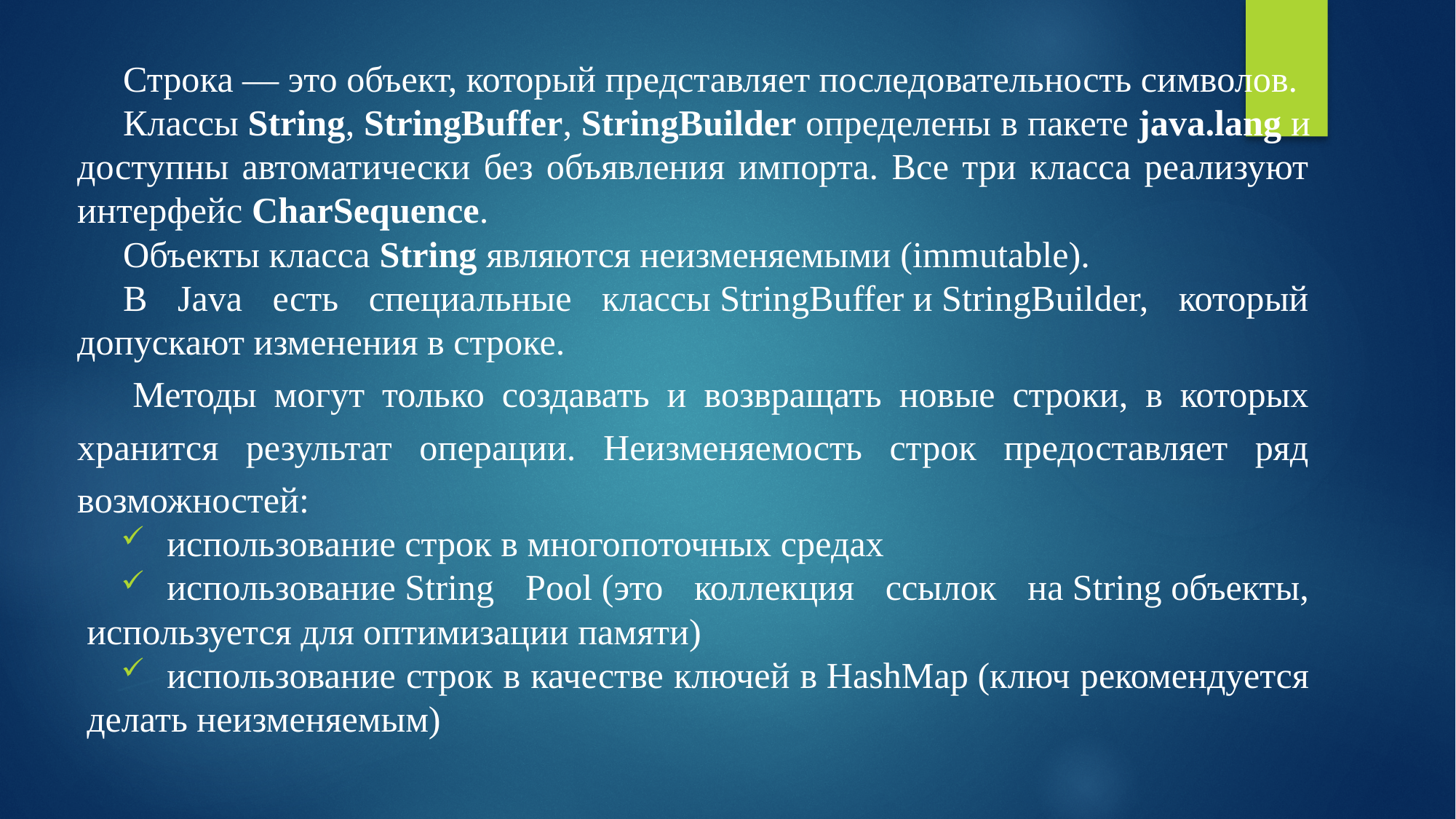

Строка — это объект, который представляет последовательность символов.
Классы String, StringBuffer, StringBuilder определены в пакете java.lang и доступны автоматически без объявления импорта. Все три класса реализуют интерфейс CharSequence.
Объекты класса String являются неизменяемыми (immutable).
В Java есть специальные классы StringBuffer и StringBuilder, который допускают изменения в строке.
Методы могут только создавать и возвращать новые строки, в которых хранится результат операции. Неизменяемость строк предоставляет ряд возможностей:
использование строк в многопоточных средах
использование String Pool (это коллекция ссылок на String объекты, используется для оптимизации памяти)
использование строк в качестве ключей в HashMap (ключ рекомендуется делать неизменяемым)